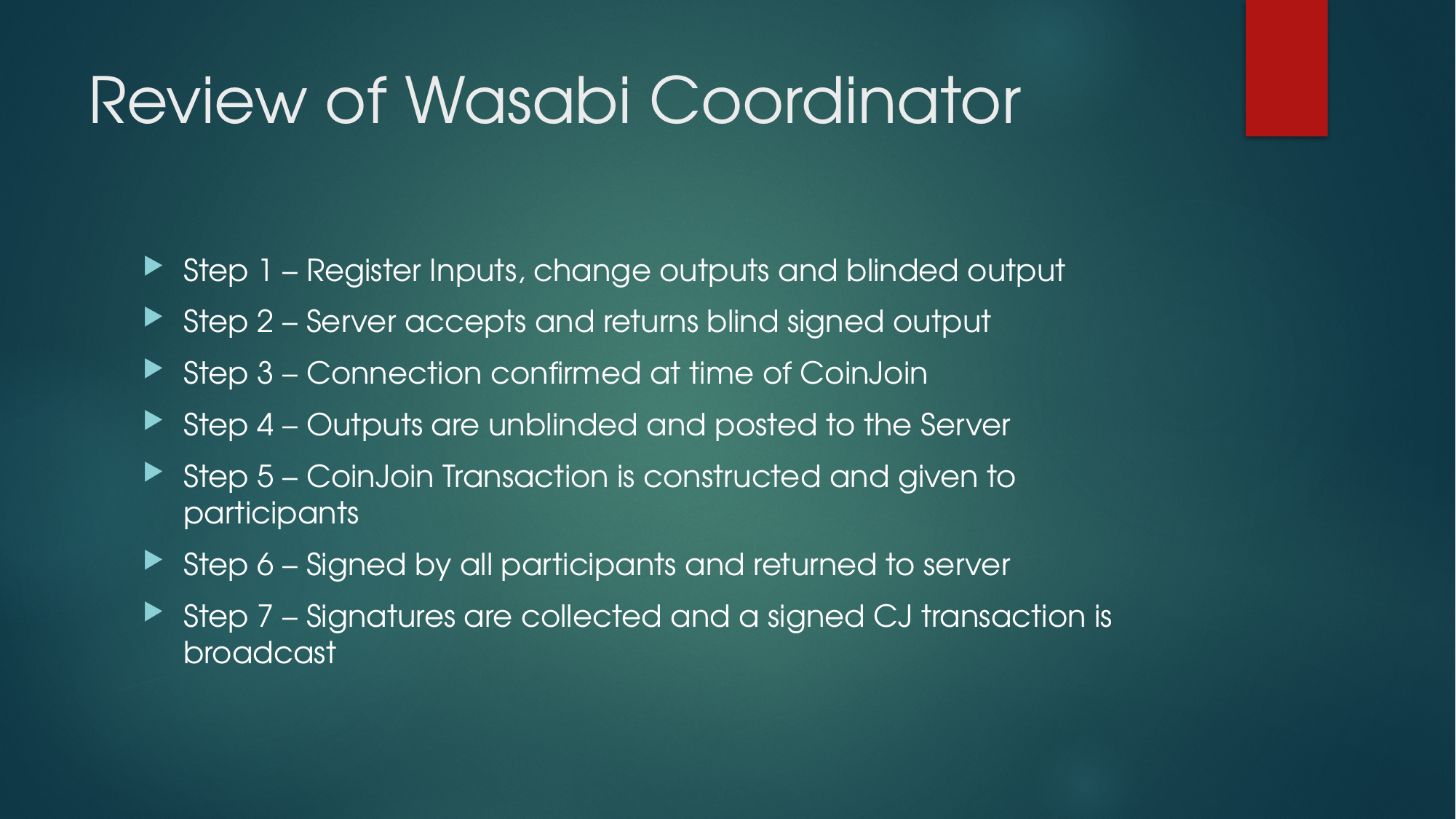

# Review of Wasabi Coordinator
Step 1 – Register Inputs, change outputs and blinded output
Step 2 – Server accepts and returns blind signed output
Step 3 – Connection confirmed at time of CoinJoin
Step 4 – Outputs are unblinded and posted to the Server
Step 5 – CoinJoin Transaction is constructed and given to participants
Step 6 – Signed by all participants and returned to server
Step 7 – Signatures are collected and a signed CJ transaction is broadcast